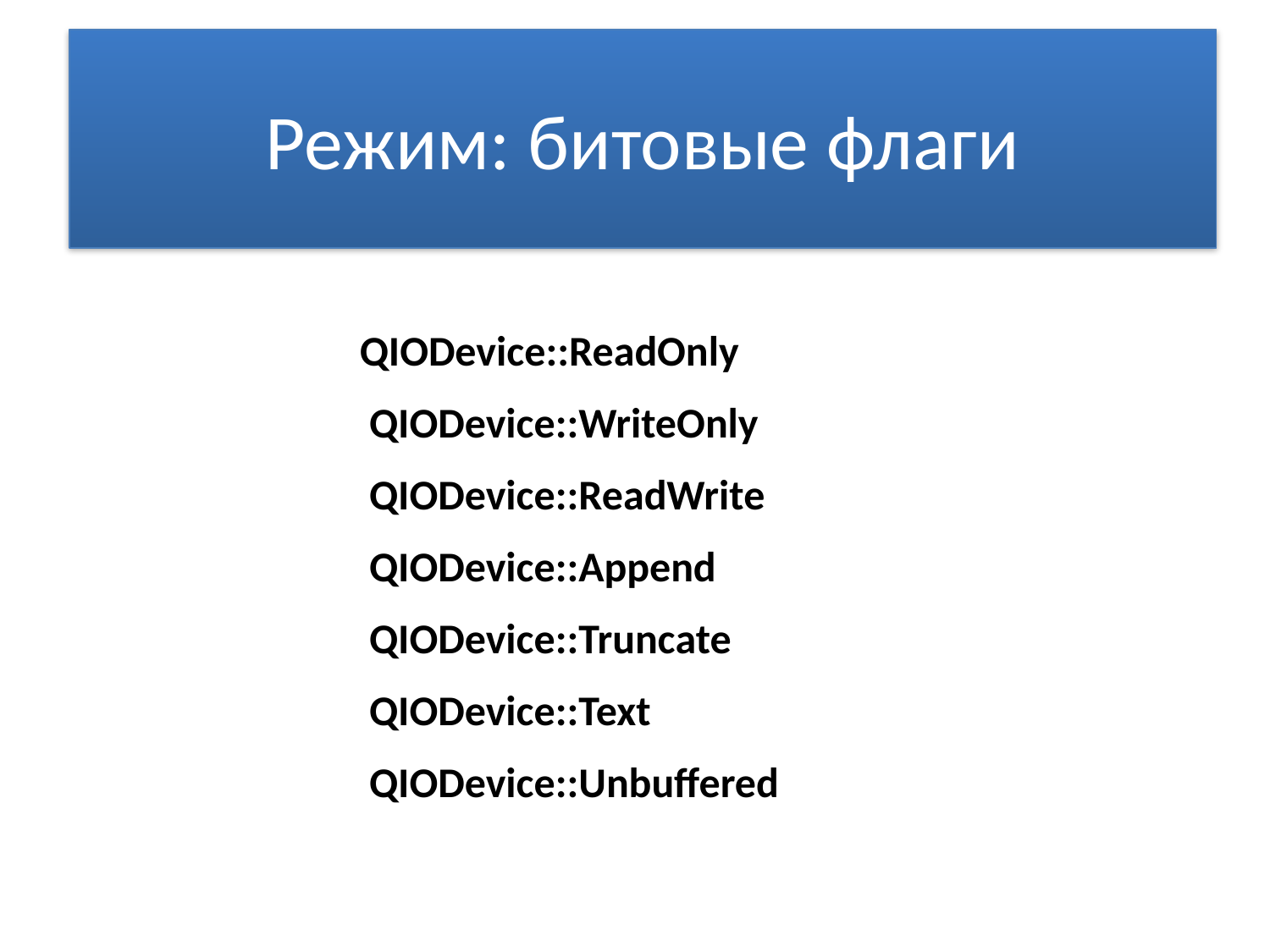

# Режим: битовые флаги
QIODevice::ReadOnly
 QIODevice::WriteOnly
 QIODevice::ReadWrite
 QIODevice::Append
 QIODevice::Truncate
 QIODevice::Text
 QIODevice::Unbuffered